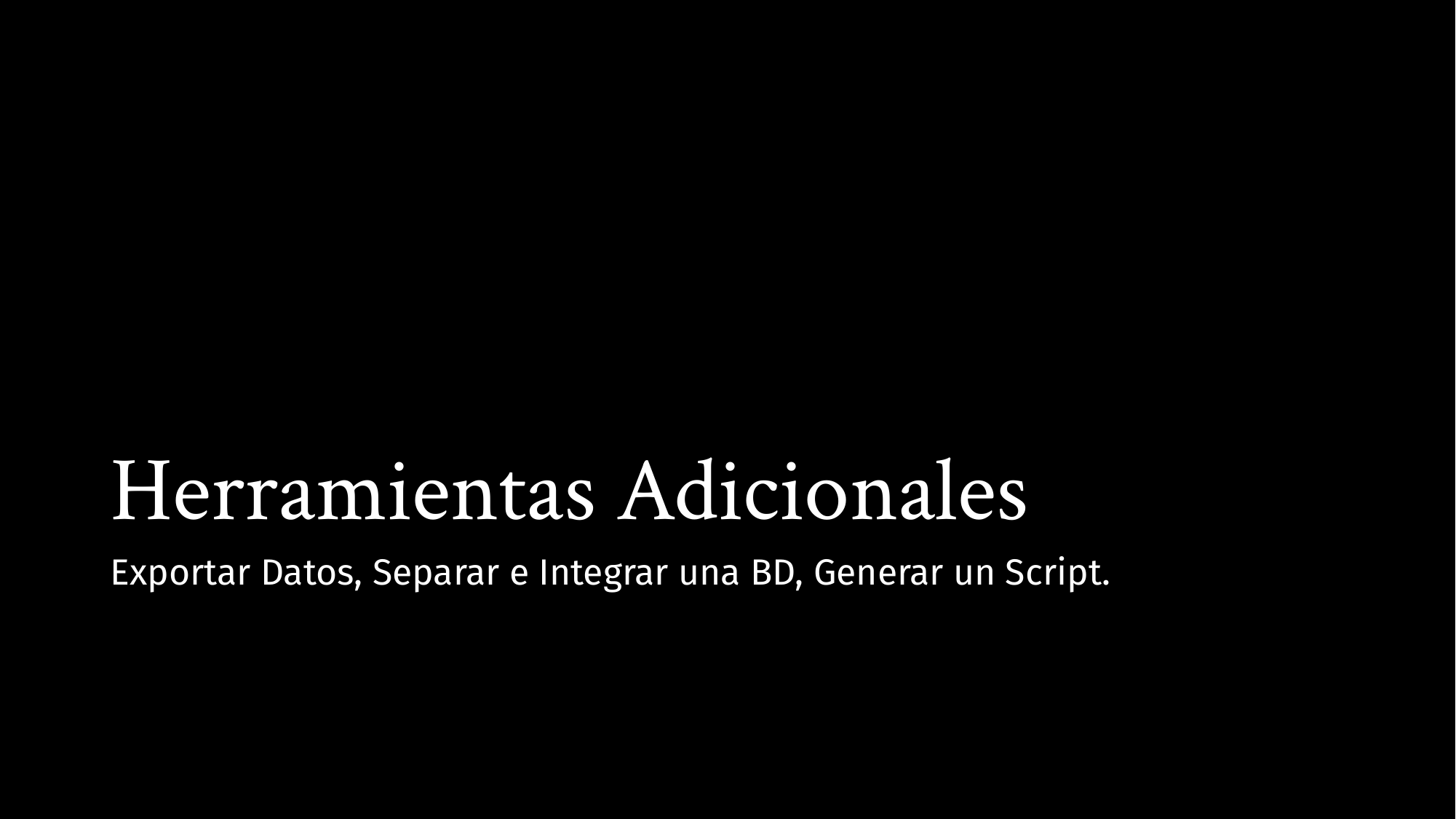

# Herramientas Adicionales
Exportar Datos, Separar e Integrar una BD, Generar un Script.